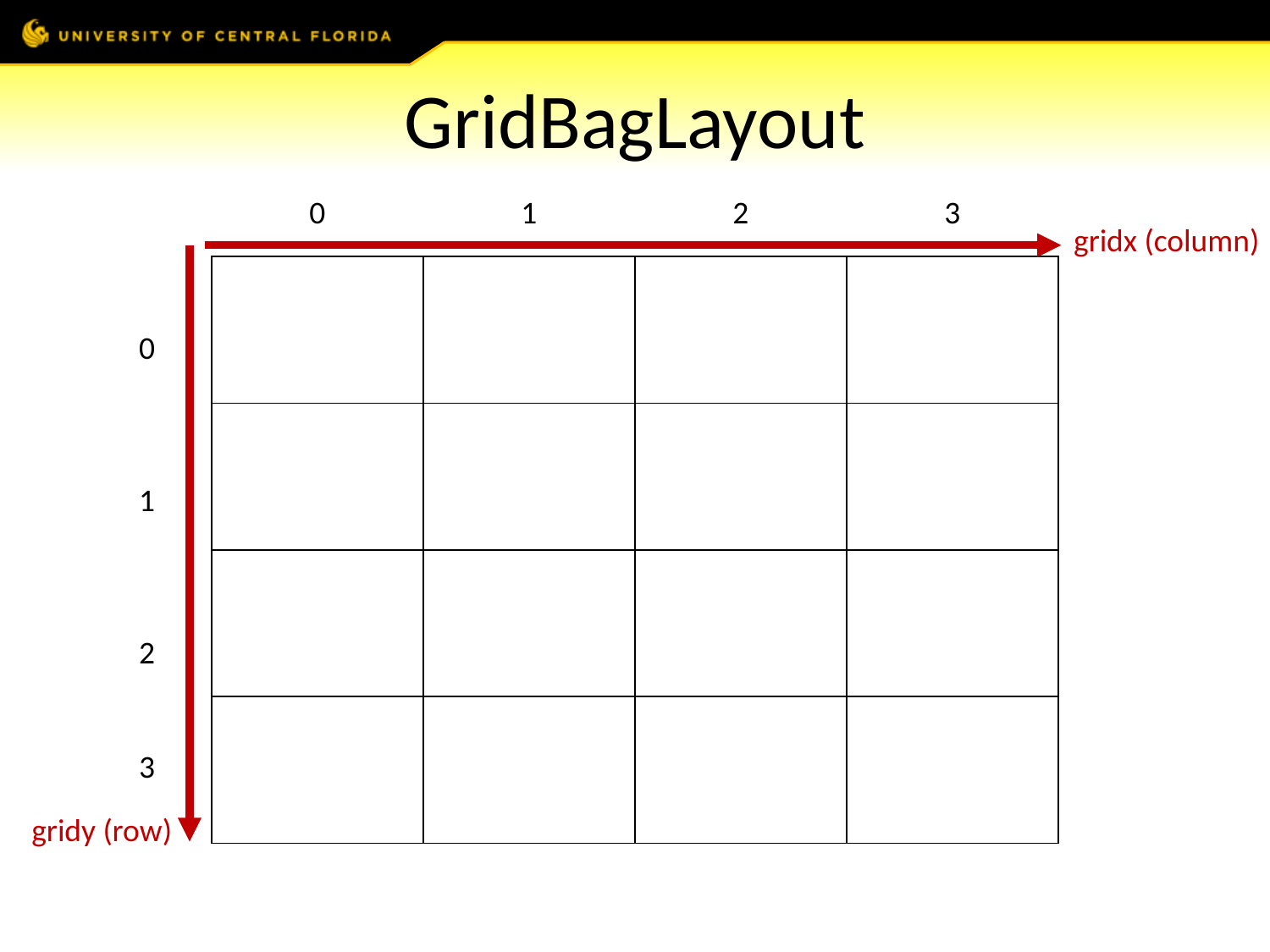

# GridBagLayout
| 0 | 1 | 2 | 3 |
| --- | --- | --- | --- |
gridx (column)

0

1

2

3
|  |  |  |  |
| --- | --- | --- | --- |
|  |  |  |  |
|  |  |  |  |
|  |  |  |  |
gridy (row)